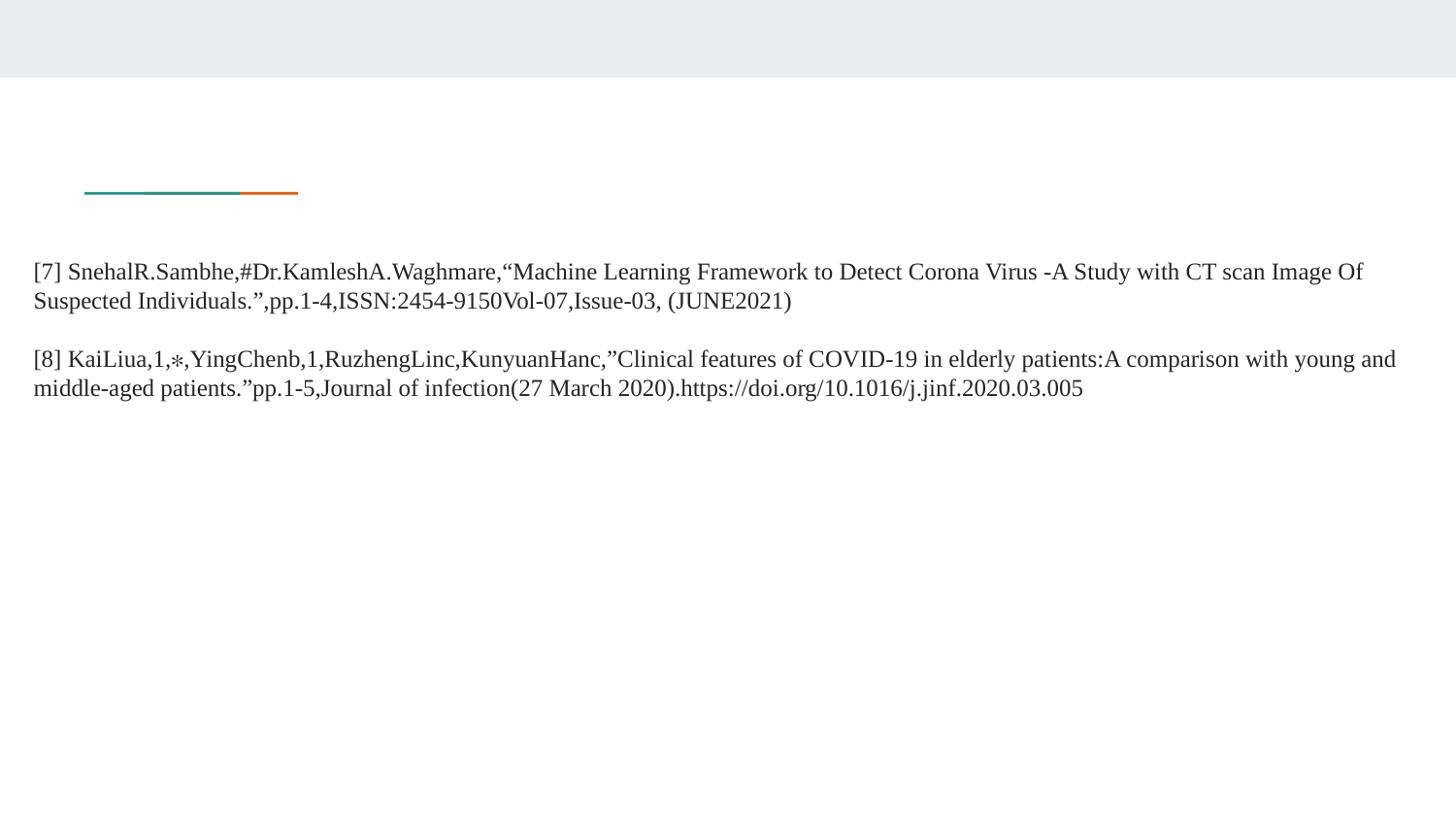

# [7] SnehalR.Sambhe,#Dr.KamleshA.Waghmare,“Machine Learning Framework to Detect Corona Virus -A Study with CT scan Image Of Suspected Individuals.”,pp.1-4,ISSN:2454-9150Vol-07,Issue-03, (JUNE2021) [8] KaiLiua,1,∗,YingChenb,1,RuzhengLinc,KunyuanHanc,”Clinical features of COVID-19 in elderly patients:A comparison with young and middle-aged patients.”pp.1-5,Journal of infection(27 March 2020).https://doi.org/10.1016/j.jinf.2020.03.005